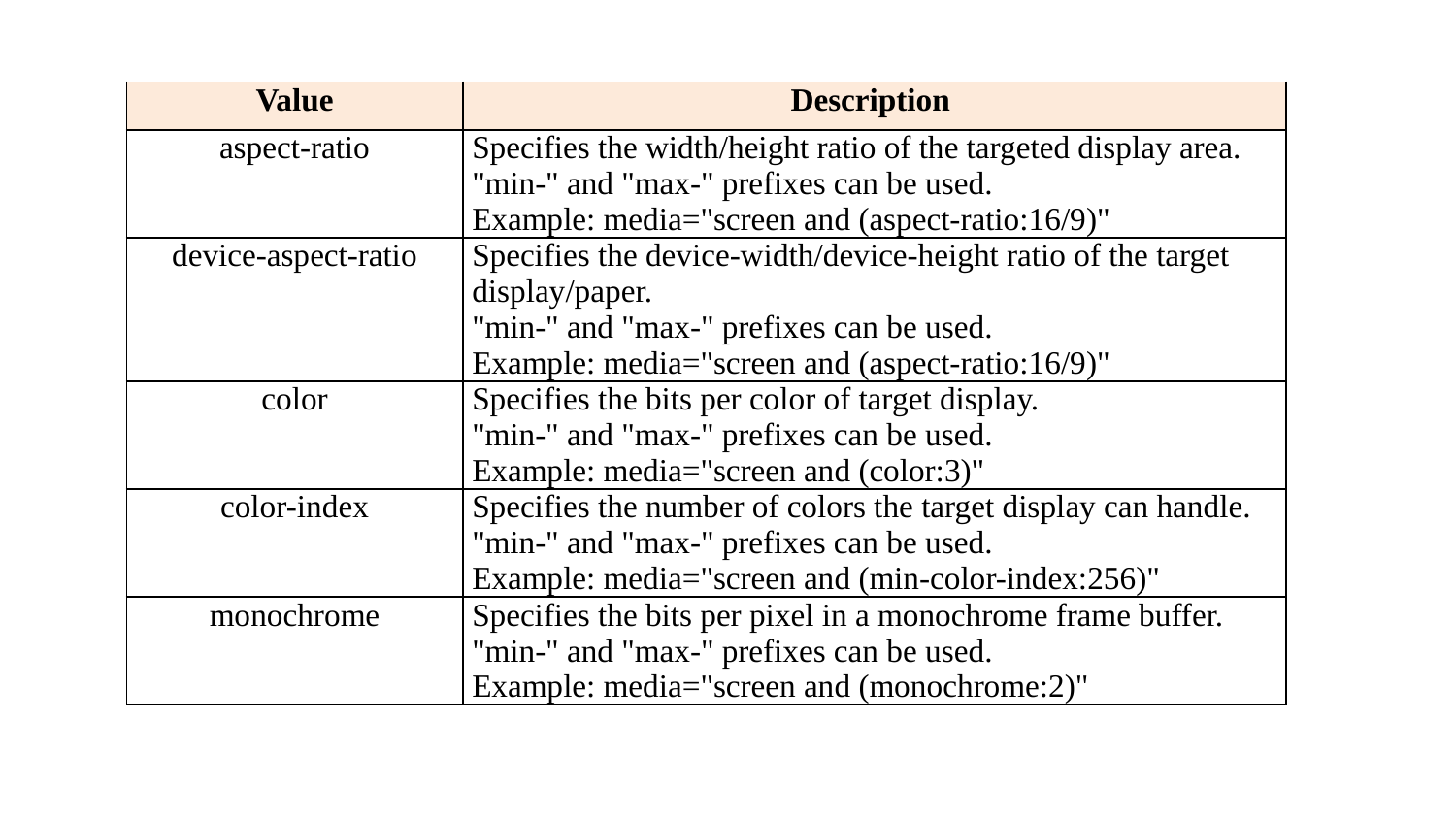

| Value | Description |
| --- | --- |
| aspect-ratio | Specifies the width/height ratio of the targeted display area. "min-" and "max-" prefixes can be used. Example: media="screen and (aspect-ratio:16/9)" |
| device-aspect-ratio | Specifies the device-width/device-height ratio of the target display/paper. "min-" and "max-" prefixes can be used. Example: media="screen and (aspect-ratio:16/9)" |
| color | Specifies the bits per color of target display. "min-" and "max-" prefixes can be used. Example: media="screen and (color:3)" |
| color-index | Specifies the number of colors the target display can handle. "min-" and "max-" prefixes can be used. Example: media="screen and (min-color-index:256)" |
| monochrome | Specifies the bits per pixel in a monochrome frame buffer. "min-" and "max-" prefixes can be used. Example: media="screen and (monochrome:2)" |